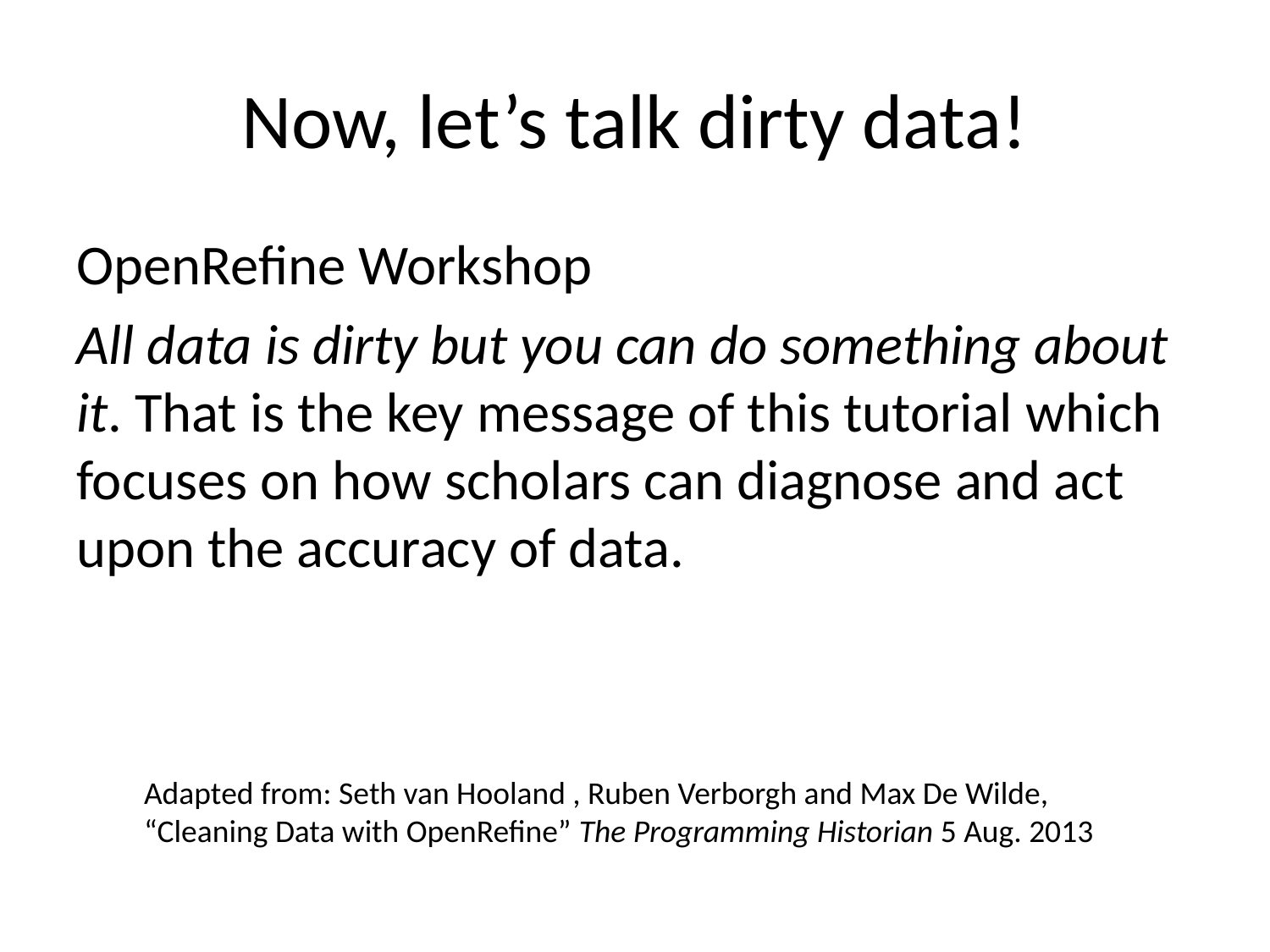

# Now, let’s talk dirty data!
OpenRefine Workshop
All data is dirty but you can do something about it. That is the key message of this tutorial which focuses on how scholars can diagnose and act upon the accuracy of data.
Adapted from: Seth van Hooland , Ruben Verborgh and Max De Wilde,
“Cleaning Data with OpenRefine” The Programming Historian 5 Aug. 2013